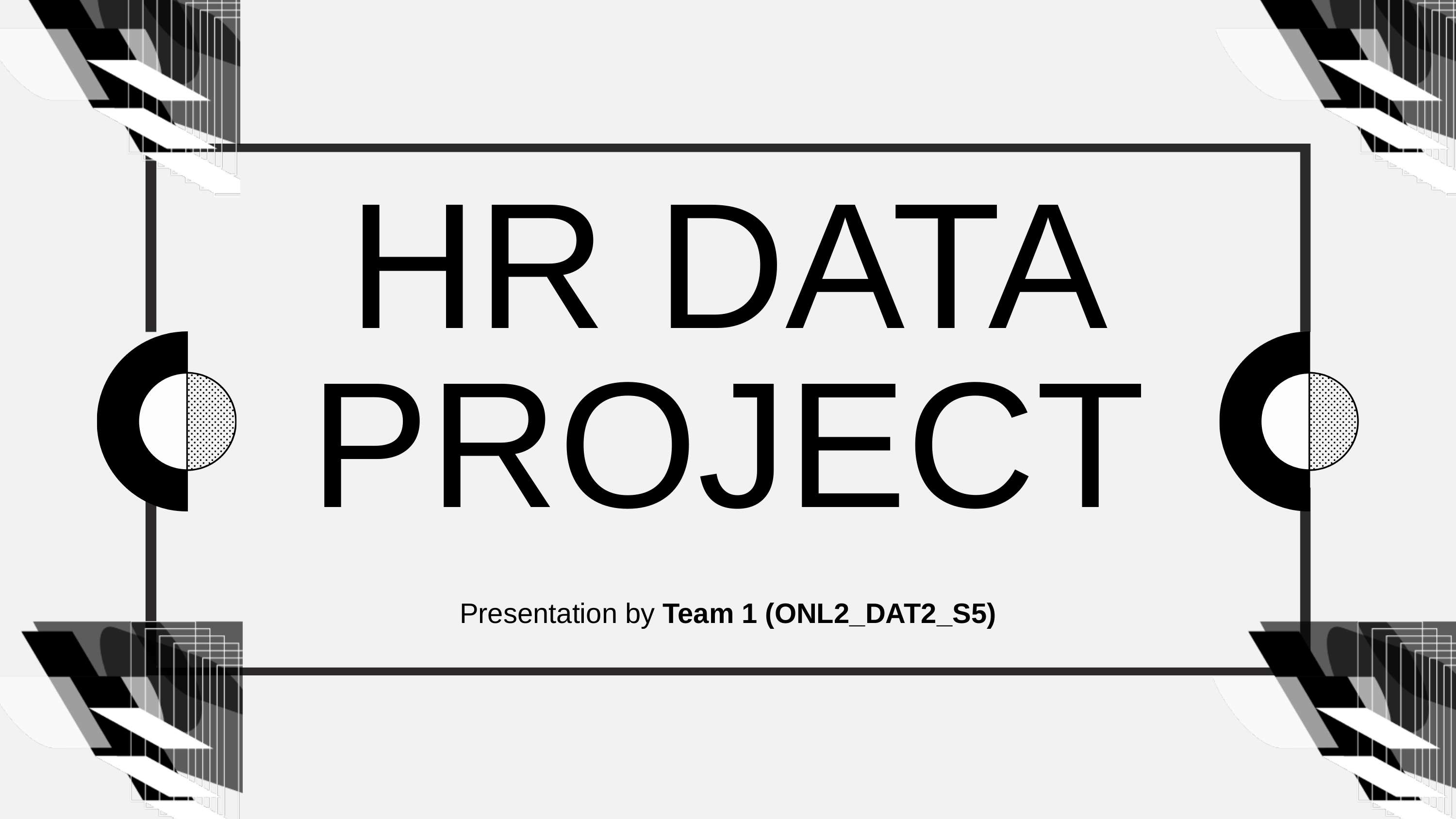

HR DATA
PROJECT

Presentation by Team 1 (ONL2_DAT2_S5)